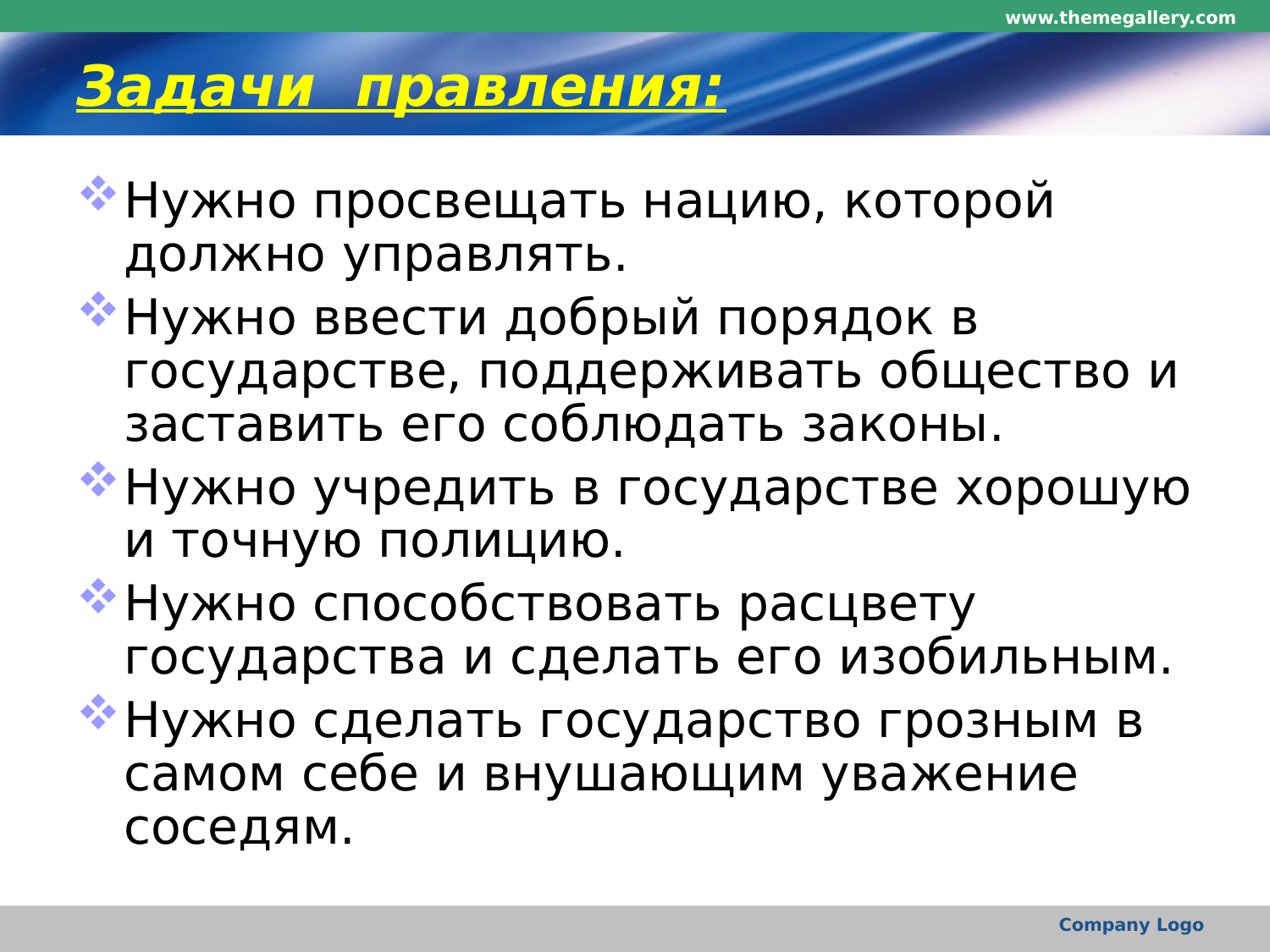

www.themegallery.com
# Задачи  правления:
Нужно просвещать нацию, которой должно управлять.
Нужно ввести добрый порядок в государстве, поддерживать общество и заставить его соблюдать законы.
Нужно учредить в государстве хорошую и точную полицию.
Нужно способствовать расцвету государства и сделать его изобильным.
Нужно сделать государство грозным в самом себе и внушающим уважение соседям.

Company Logo